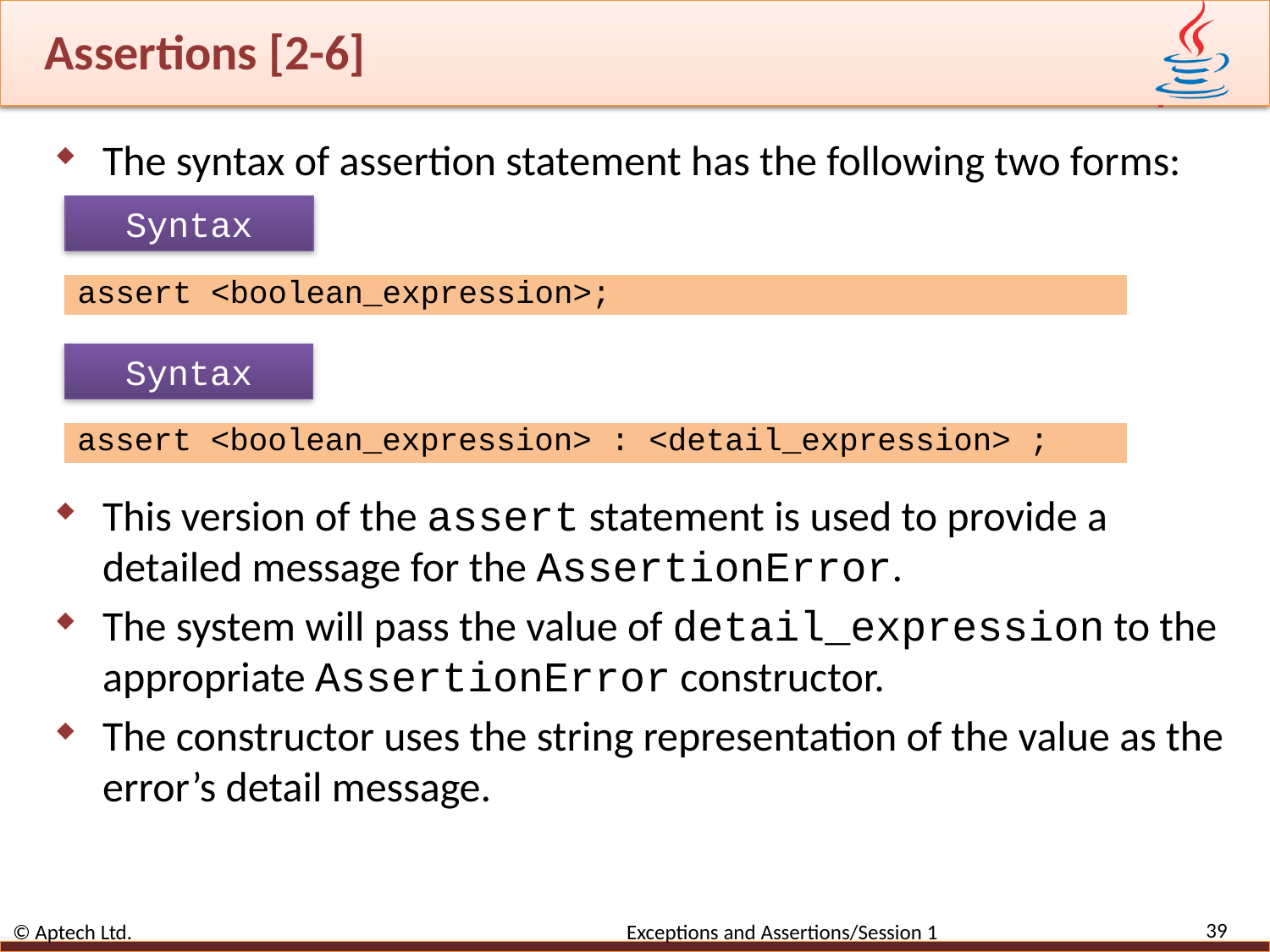

# Assertions [2-6]
The syntax of assertion statement has the following two forms:

This version of the assert statement is used to provide a detailed message for the AssertionError.
The system will pass the value of detail_expression to the appropriate AssertionError constructor.
The constructor uses the string representation of the value as the error’s detail message.
Syntax
assert <boolean_expression>;
Syntax
assert <boolean_expression> : <detail_expression> ;
39
© Aptech Ltd.                                                                                                      Exceptions and Assertions/Session 1